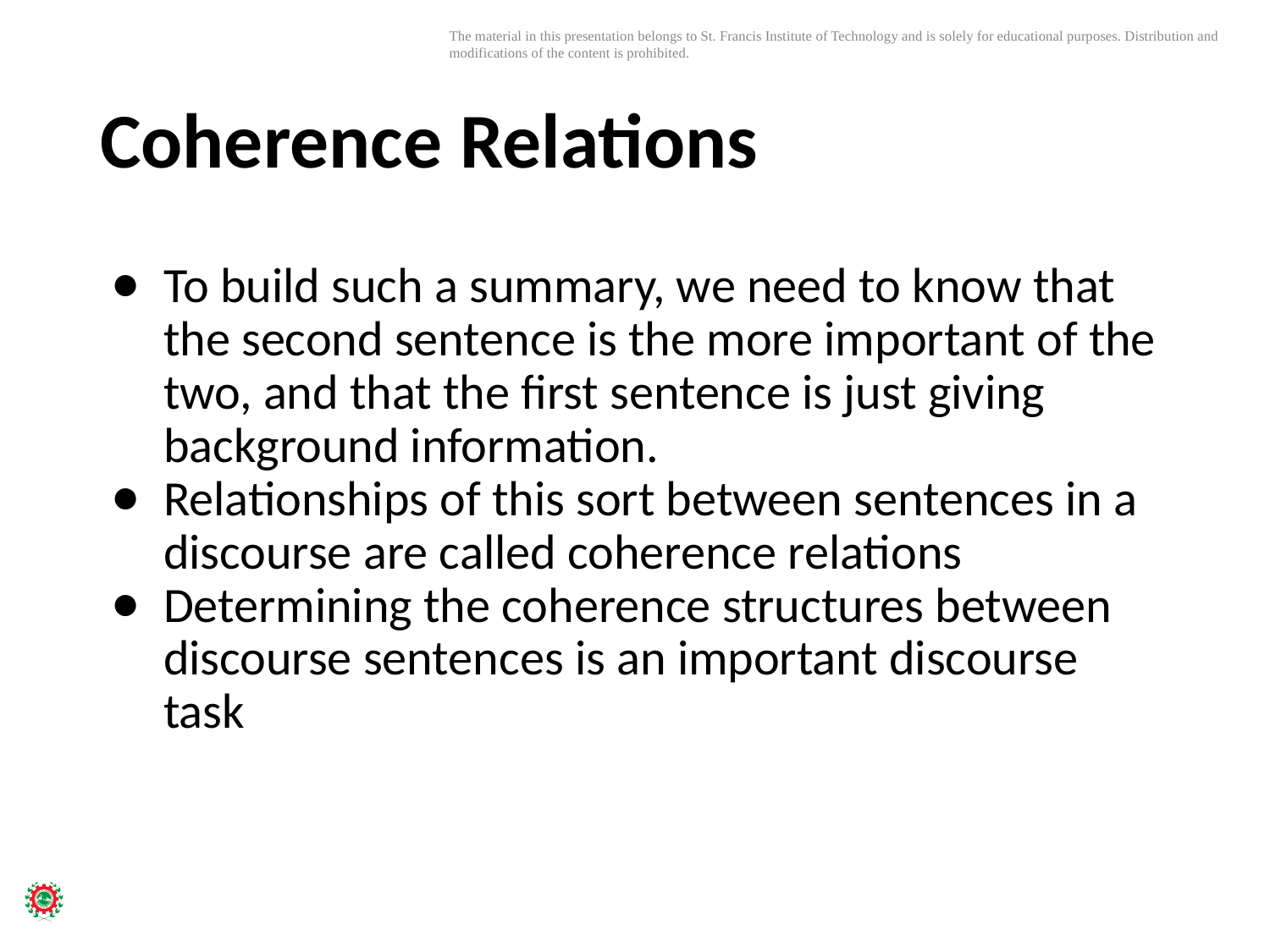

# Coherence Relations
To build such a summary, we need to know that the second sentence is the more important of the two, and that the ﬁrst sentence is just giving background information.
Relationships of this sort between sentences in a discourse are called coherence relations
Determining the coherence structures between discourse sentences is an important discourse task